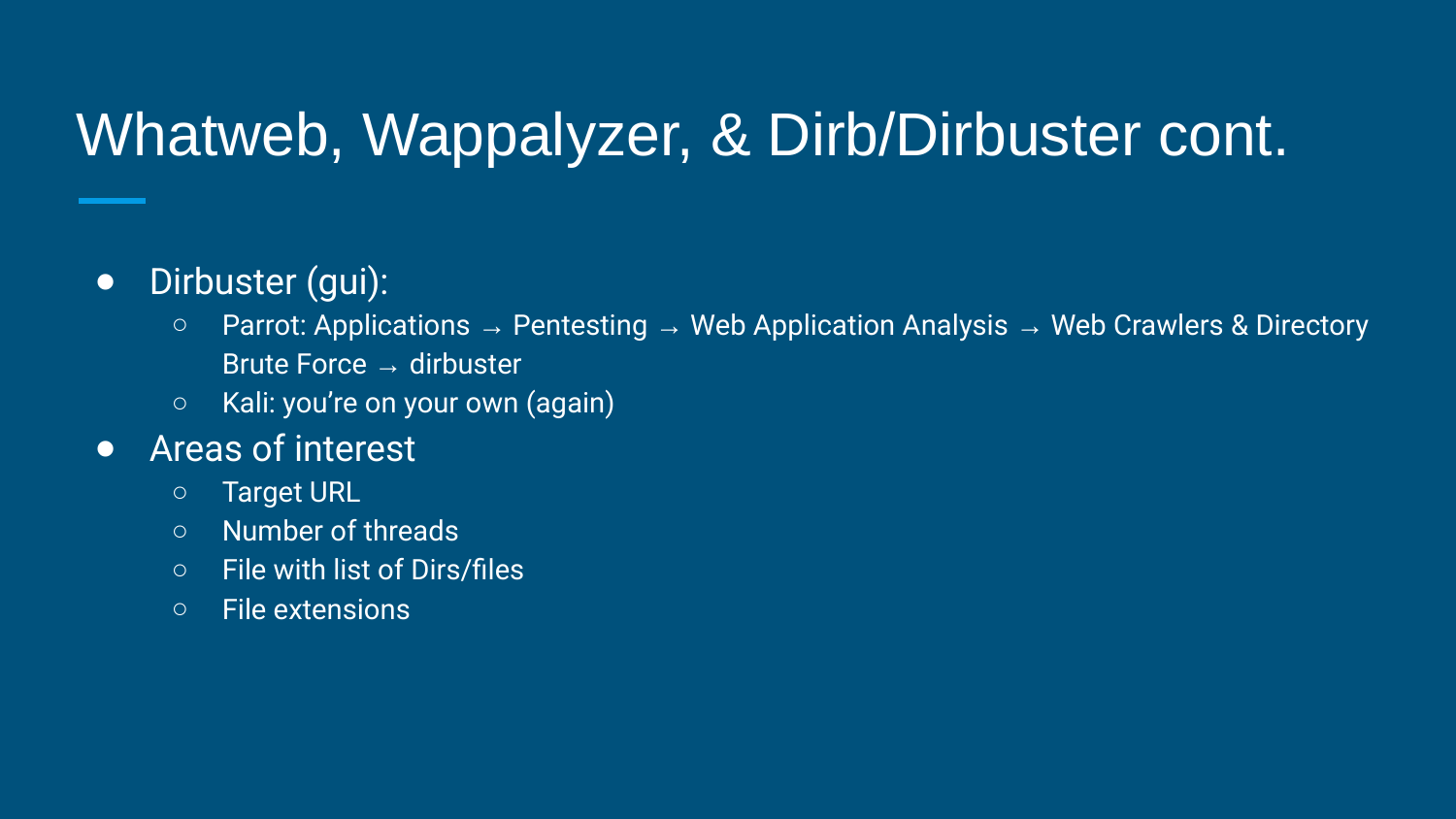

# Whatweb, Wappalyzer, & Dirb/Dirbuster cont.
Dirbuster (gui):
Parrot: Applications → Pentesting → Web Application Analysis → Web Crawlers & Directory Brute Force → dirbuster
Kali: you’re on your own (again)
Areas of interest
Target URL
Number of threads
File with list of Dirs/files
File extensions